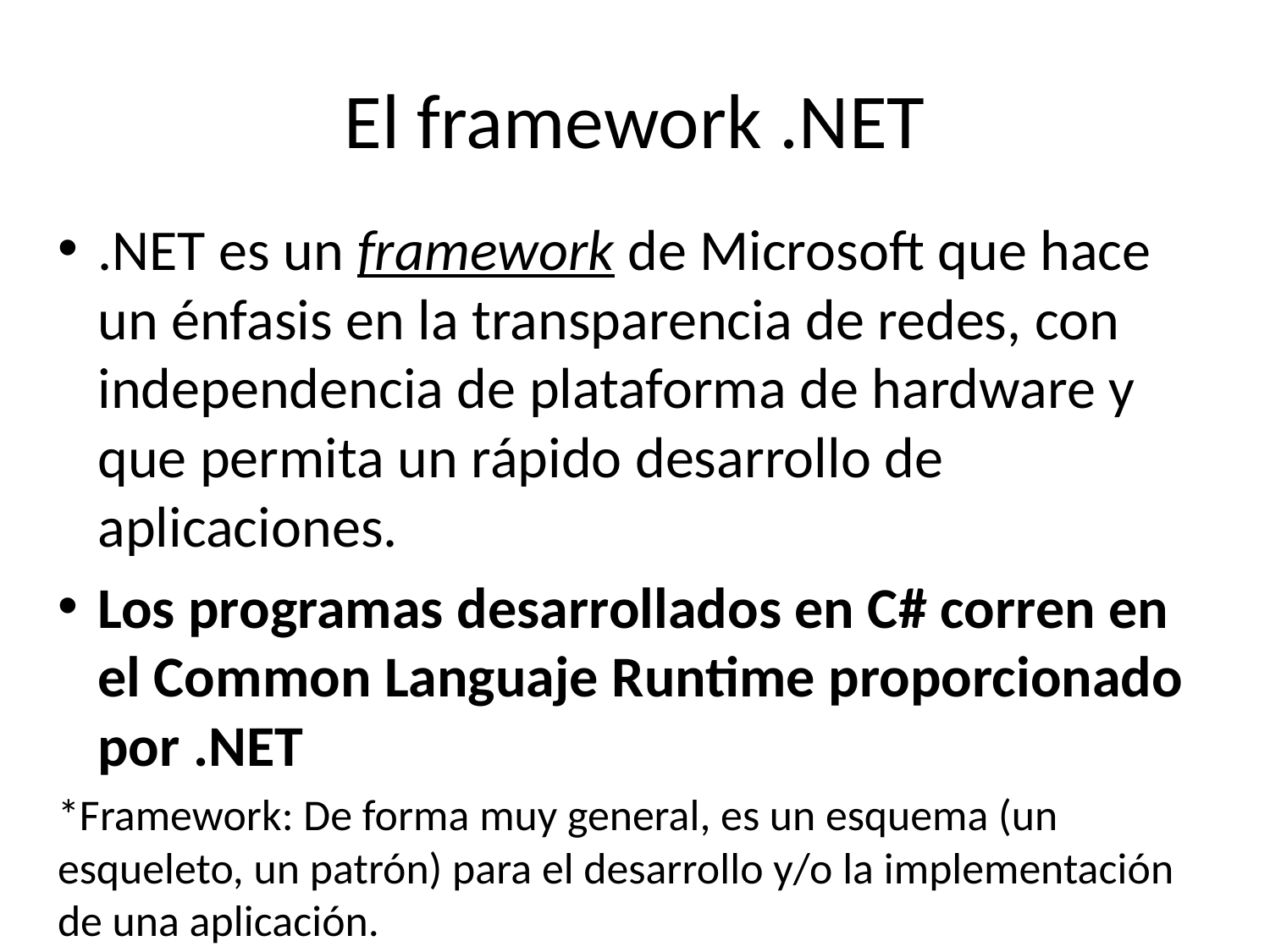

# El framework .NET
.NET es un framework de Microsoft que hace un énfasis en la transparencia de redes, con independencia de plataforma de hardware y que permita un rápido desarrollo de aplicaciones.
Los programas desarrollados en C# corren en el Common Languaje Runtime proporcionado por .NET
*Framework: De forma muy general, es un esquema (un esqueleto, un patrón) para el desarrollo y/o la implementación de una aplicación.